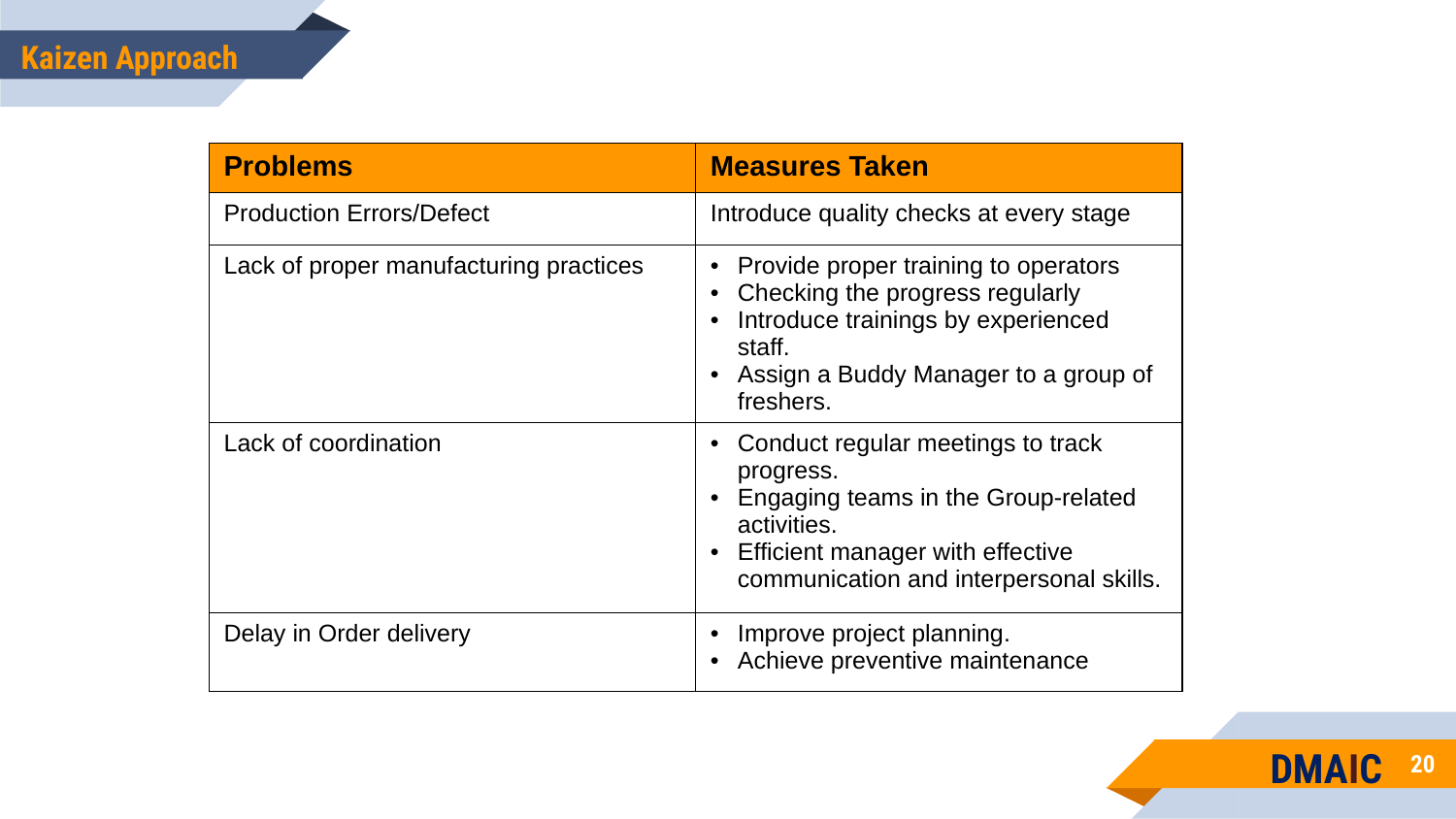

Kaizen Approach
| Problems | Measures Taken |
| --- | --- |
| Production Errors/Defect | Introduce quality checks at every stage |
| Lack of proper manufacturing practices | Provide proper training to operators Checking the progress regularly Introduce trainings by experienced staff. Assign a Buddy Manager to a group of freshers. |
| Lack of coordination | Conduct regular meetings to track progress. Engaging teams in the Group-related activities. Efficient manager with effective communication and interpersonal skills. |
| Delay in Order delivery | Improve project planning. Achieve preventive maintenance |
DMAIC
20